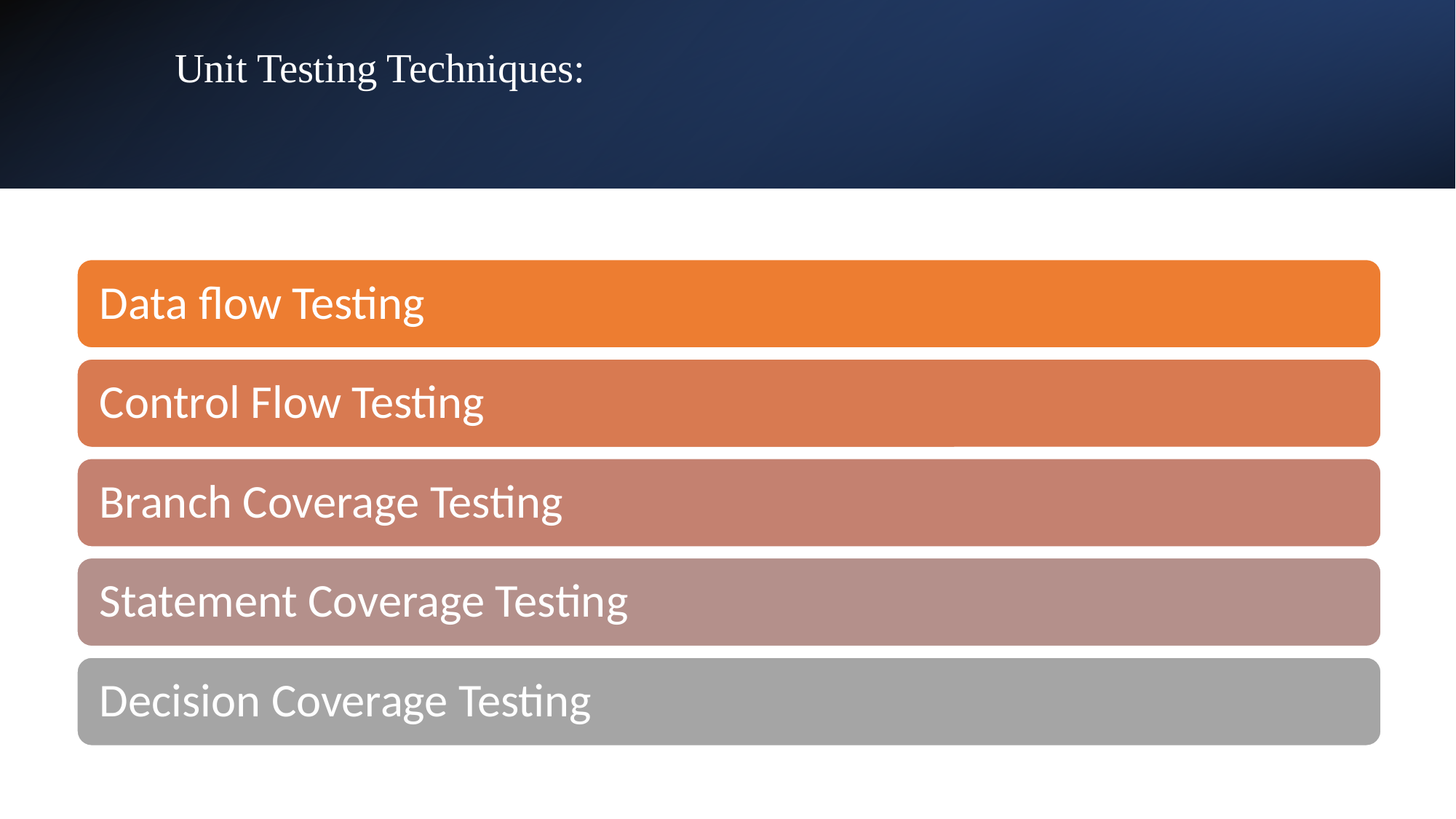

# Unit Testing Techniques:
Data flow Testing
Control Flow Testing
Branch Coverage Testing
Statement Coverage Testing
Decision Coverage Testing